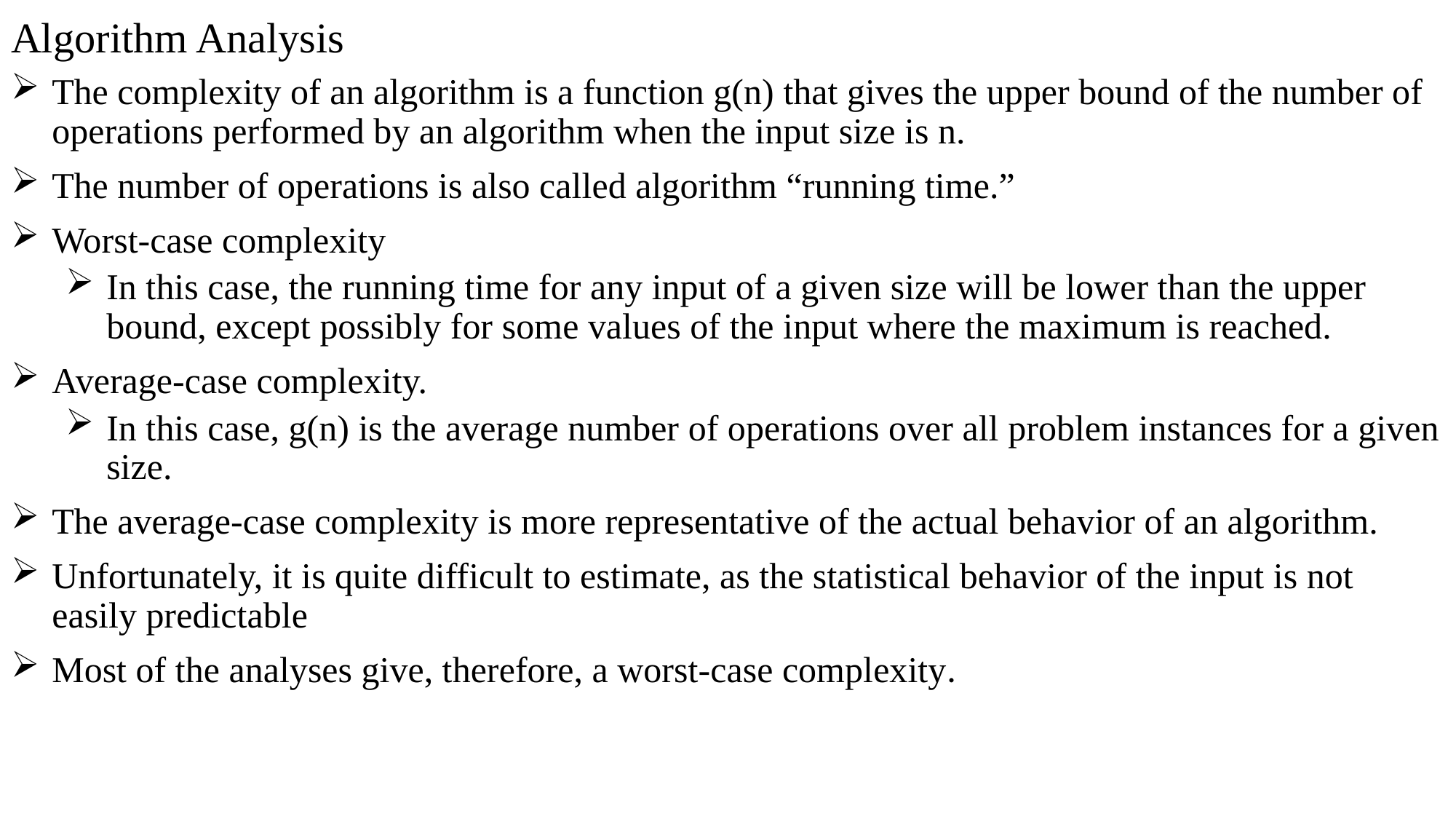

# Algorithm Analysis
The complexity of an algorithm is a function g(n) that gives the upper bound of the number of operations performed by an algorithm when the input size is n.
The number of operations is also called algorithm “running time.”
Worst-case complexity
In this case, the running time for any input of a given size will be lower than the upper bound, except possibly for some values of the input where the maximum is reached.
Average-case complexity.
In this case, g(n) is the average number of operations over all problem instances for a given size.
The average-case complexity is more representative of the actual behavior of an algorithm.
Unfortunately, it is quite difficult to estimate, as the statistical behavior of the input is not easily predictable
Most of the analyses give, therefore, a worst-case complexity.